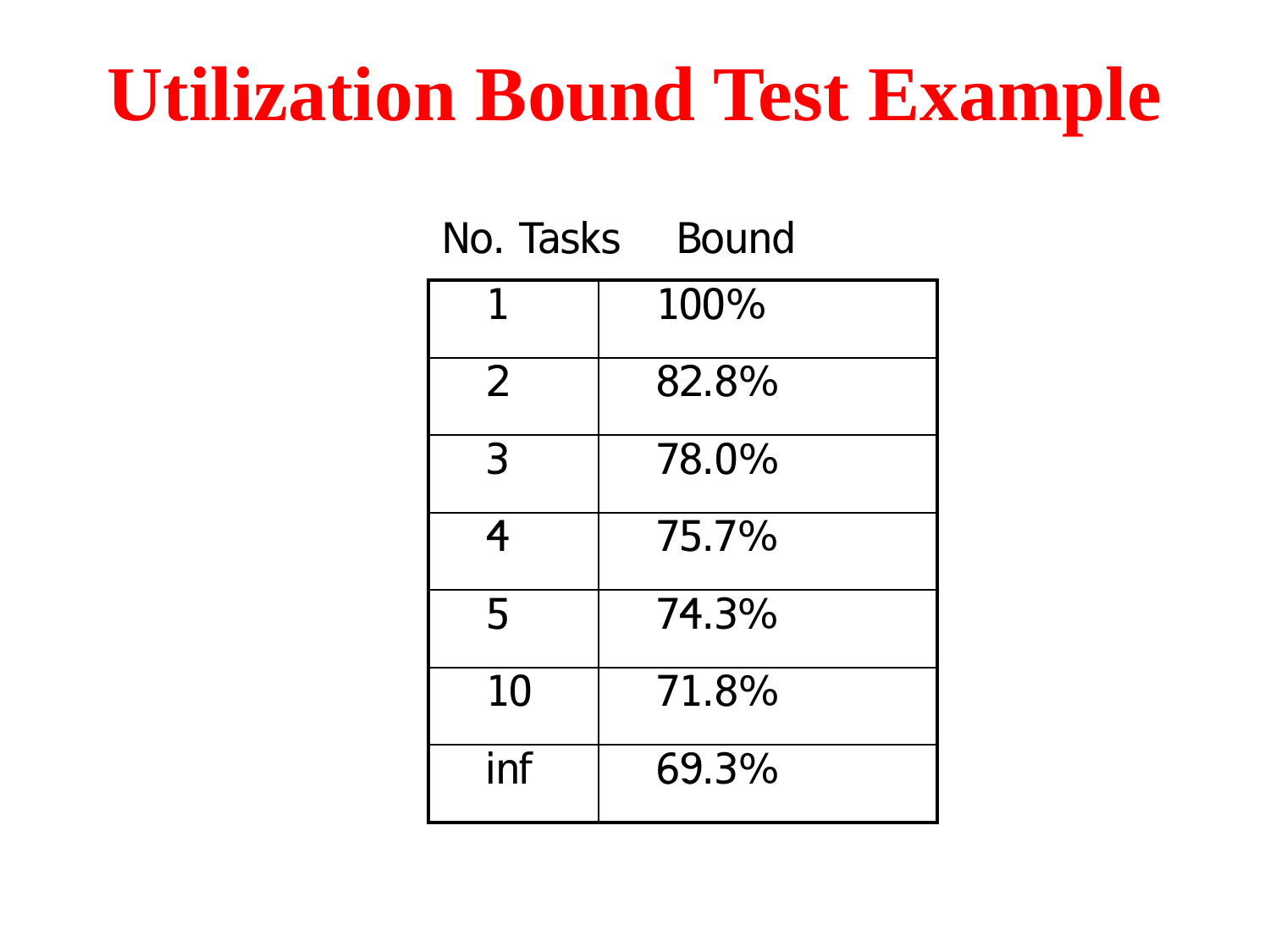

# Utilization Bound Test Example
No. Tasks
Bound
| 1 | 100% |
| --- | --- |
| 2 | 82.8% |
| 3 | 78.0% |
| 4 | 75.7% |
| 5 | 74.3% |
| 10 | 71.8% |
| inf | 69.3% |